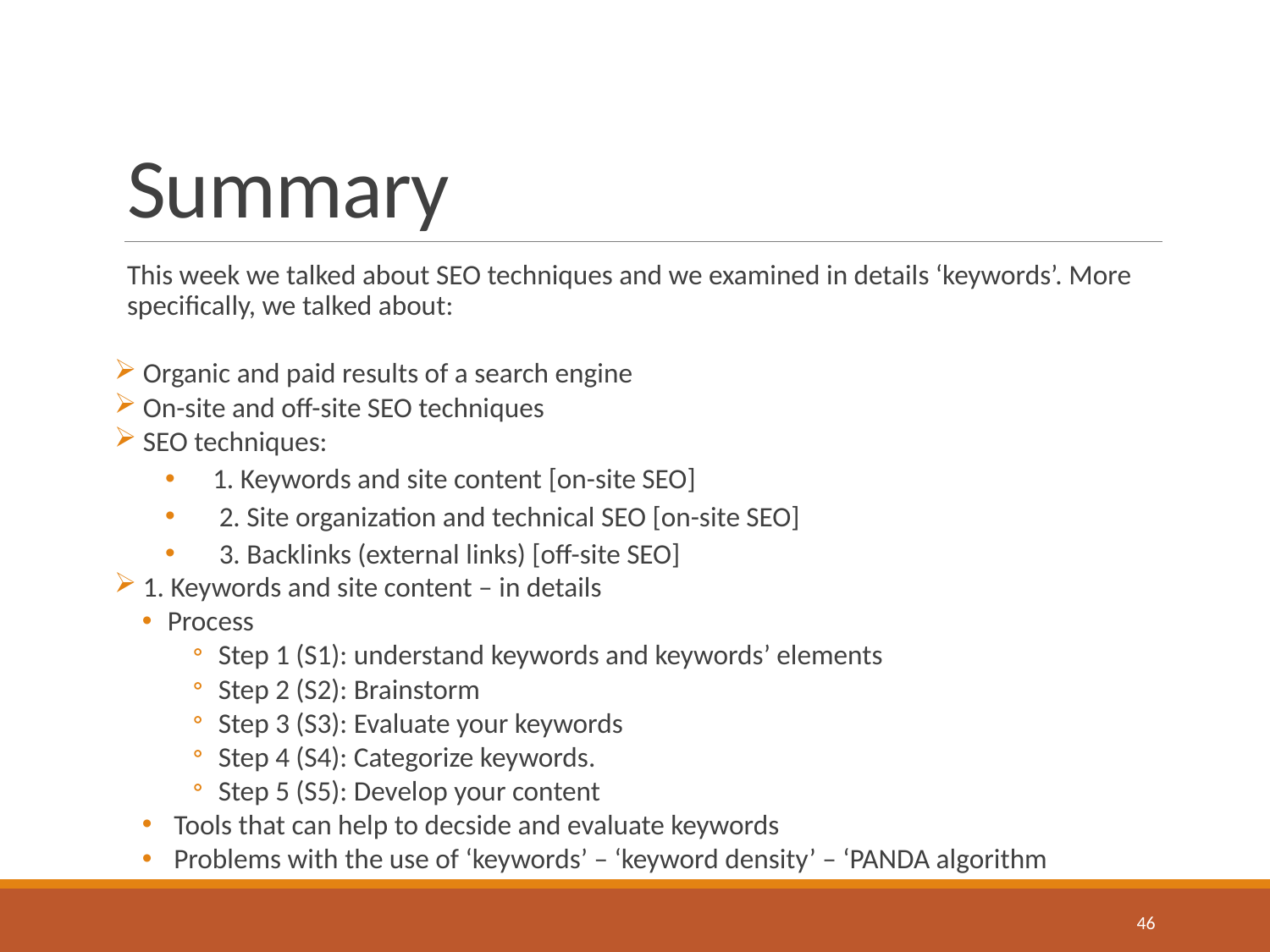

# Summary
This week we talked about SEO techniques and we examined in details ‘keywords’. More specifically, we talked about:

 Organic and paid results of a search engine
 On-site and off-site SEO techniques
 SEO techniques:
1. Keywords and site content [on-site SEO]
 2. Site organization and technical SEO [on-site SEO]
 3. Backlinks (external links) [off-site SEO]
 1. Keywords and site content – in details
Process
Step 1 (S1): understand keywords and keywords’ elements
Step 2 (S2): Brainstorm
Step 3 (S3): Evaluate your keywords
Step 4 (S4): Categorize keywords.
Step 5 (S5): Develop your content
 Tools that can help to decside and evaluate keywords
 Problems with the use of ‘keywords’ – ‘keyword density’ – ‘PANDA algorithm
46